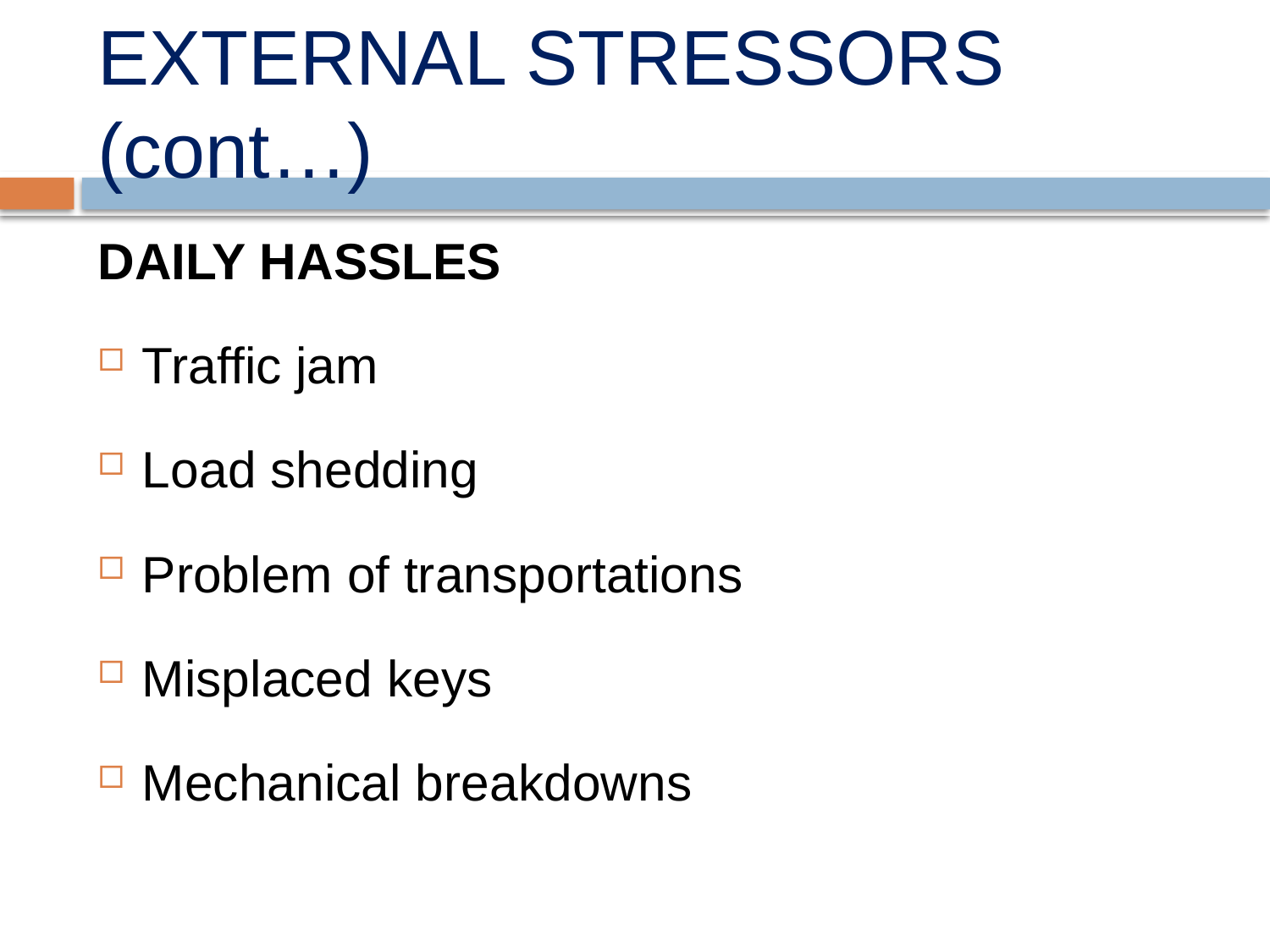

# EXTERNAL STRESSORS (cont…)
DAILY HASSLES
Traffic jam
Load shedding
Problem of transportations
Misplaced keys
Mechanical breakdowns